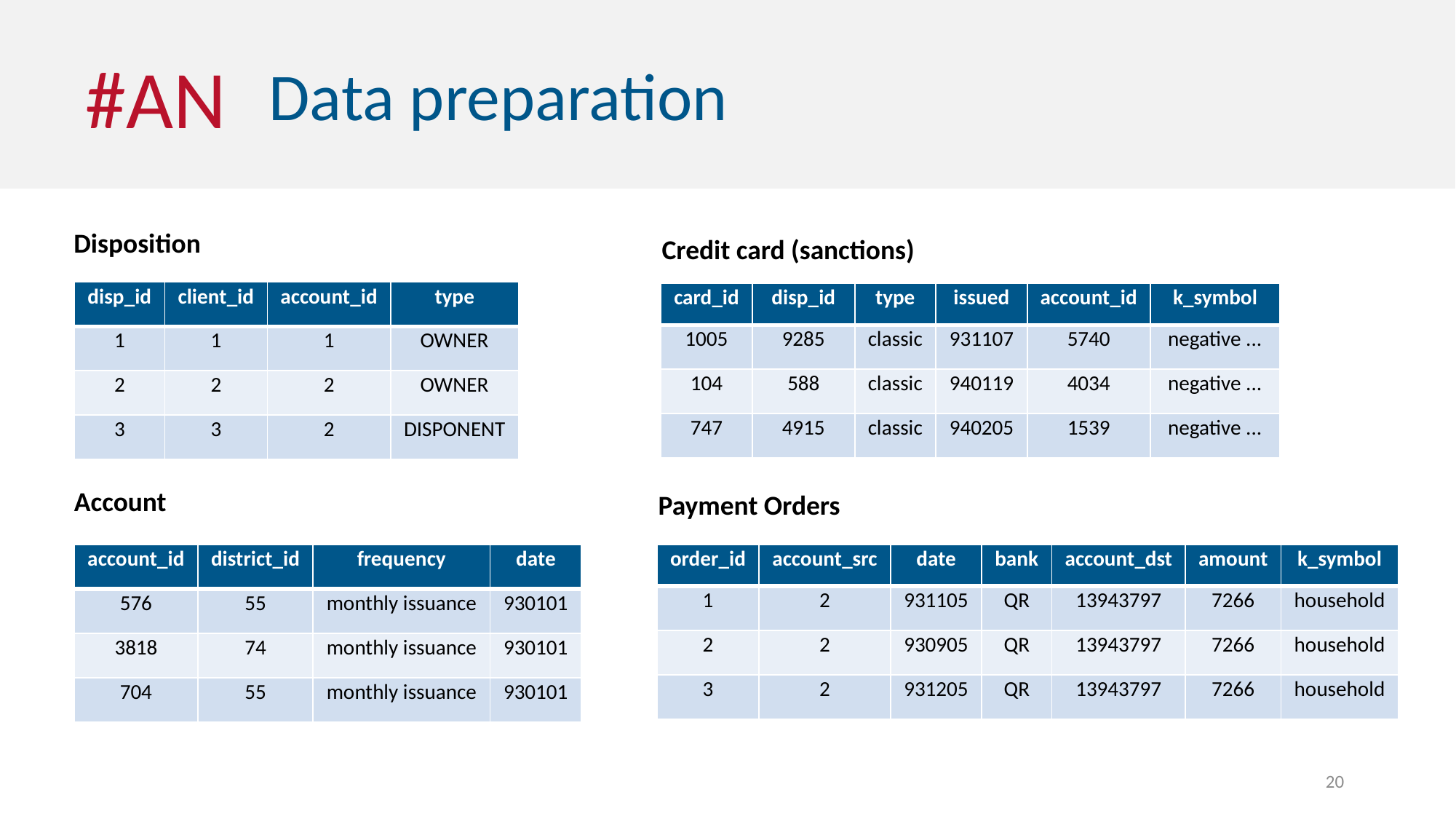

#AN
Data preparation
Disposition
Credit card (sanctions)
| disp\_id | client\_id | account\_id | type |
| --- | --- | --- | --- |
| 1 | 1 | 1 | OWNER |
| 2 | 2 | 2 | OWNER |
| 3 | 3 | 2 | DISPONENT |
| card\_id | disp\_id | type | issued | account\_id | k\_symbol |
| --- | --- | --- | --- | --- | --- |
| 1005 | 9285 | classic | 931107 | 5740 | negative ... |
| 104 | 588 | classic | 940119 | 4034 | negative ... |
| 747 | 4915 | classic | 940205 | 1539 | negative ... |
Account
Payment Orders
| order\_id | account\_src | date | bank | account\_dst | amount | k\_symbol |
| --- | --- | --- | --- | --- | --- | --- |
| 1 | 2 | 931105 | QR | 13943797 | 7266 | household |
| 2 | 2 | 930905 | QR | 13943797 | 7266 | household |
| 3 | 2 | 931205 | QR | 13943797 | 7266 | household |
| account\_id | district\_id | frequency | date |
| --- | --- | --- | --- |
| 576 | 55 | monthly issuance | 930101 |
| 3818 | 74 | monthly issuance | 930101 |
| 704 | 55 | monthly issuance | 930101 |
20